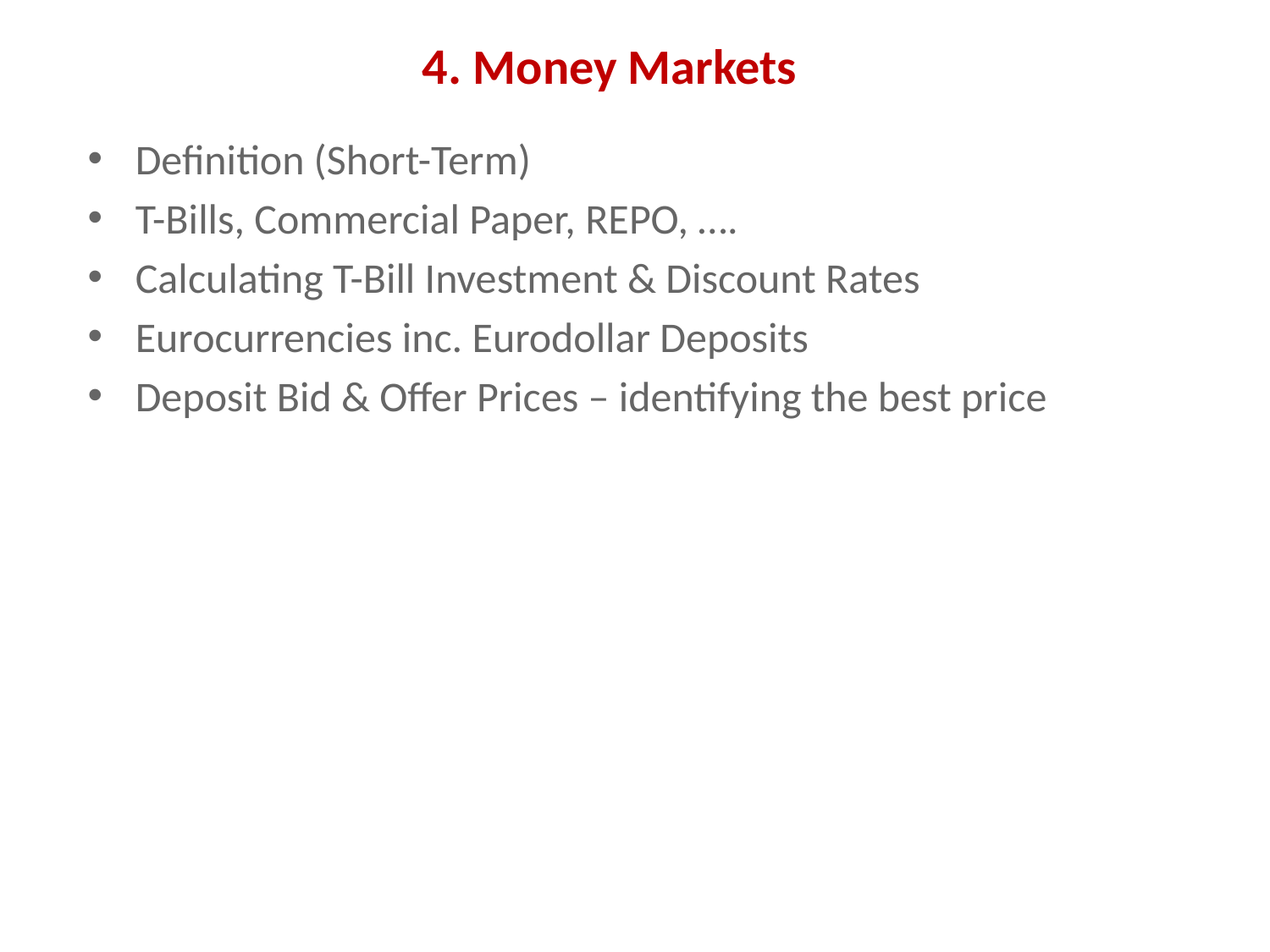

# 4. Money Markets
Definition (Short-Term)
T-Bills, Commercial Paper, REPO, ….
Calculating T-Bill Investment & Discount Rates
Eurocurrencies inc. Eurodollar Deposits
Deposit Bid & Offer Prices – identifying the best price